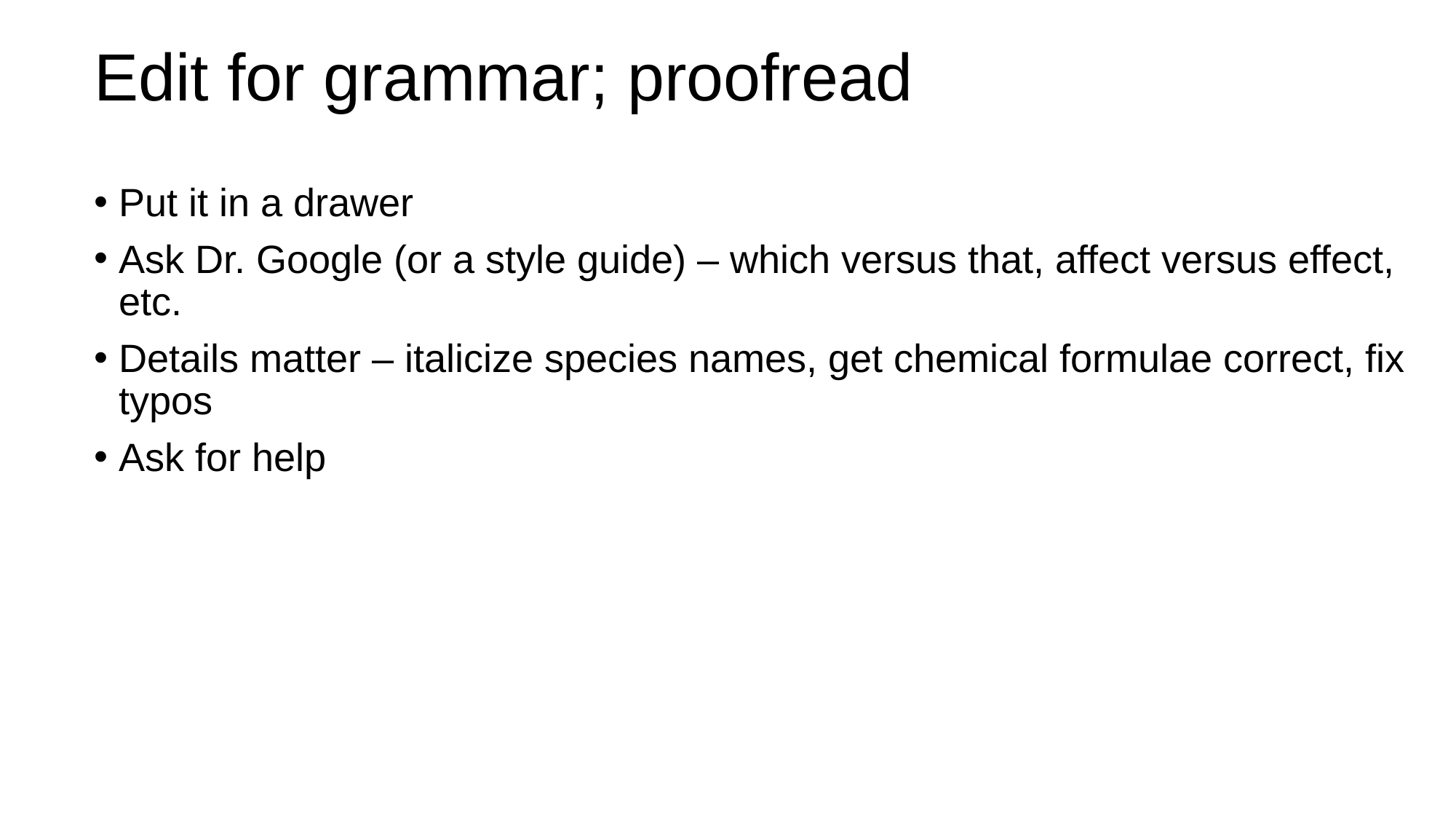

Edit for grammar; proofread
Put it in a drawer
Ask Dr. Google (or a style guide) – which versus that, affect versus effect, etc.
Details matter – italicize species names, get chemical formulae correct, fix typos
Ask for help